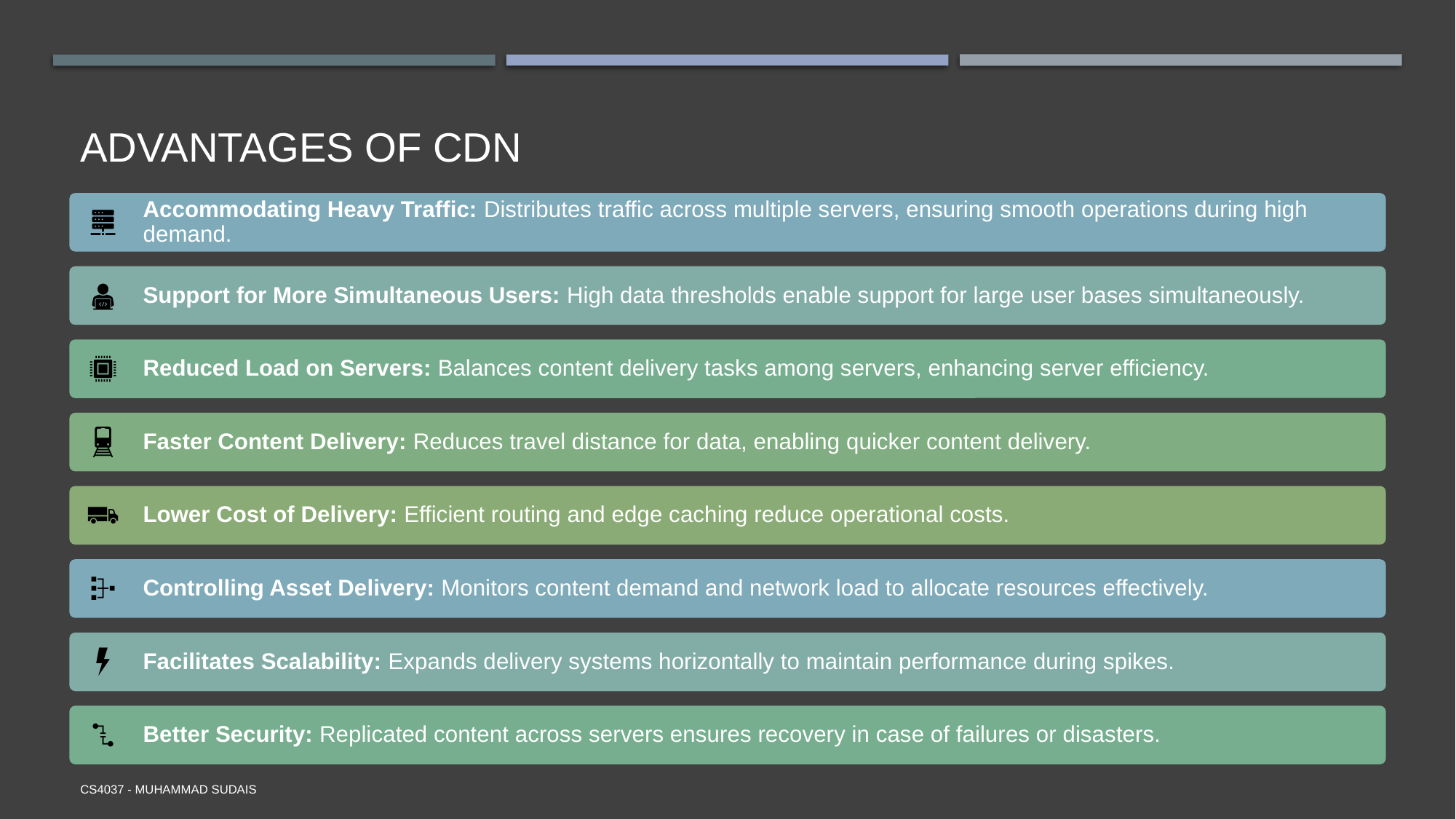

# Advantages of CDN
Accommodating Heavy Traffic: Distributes traffic across multiple servers, ensuring smooth operations during high demand.
Support for More Simultaneous Users: High data thresholds enable support for large user bases simultaneously.
Reduced Load on Servers: Balances content delivery tasks among servers, enhancing server efficiency.
Faster Content Delivery: Reduces travel distance for data, enabling quicker content delivery.
Lower Cost of Delivery: Efficient routing and edge caching reduce operational costs.
Controlling Asset Delivery: Monitors content demand and network load to allocate resources effectively.
Facilitates Scalability: Expands delivery systems horizontally to maintain performance during spikes.
Better Security: Replicated content across servers ensures recovery in case of failures or disasters.
CS4037 - Muhammad Sudais